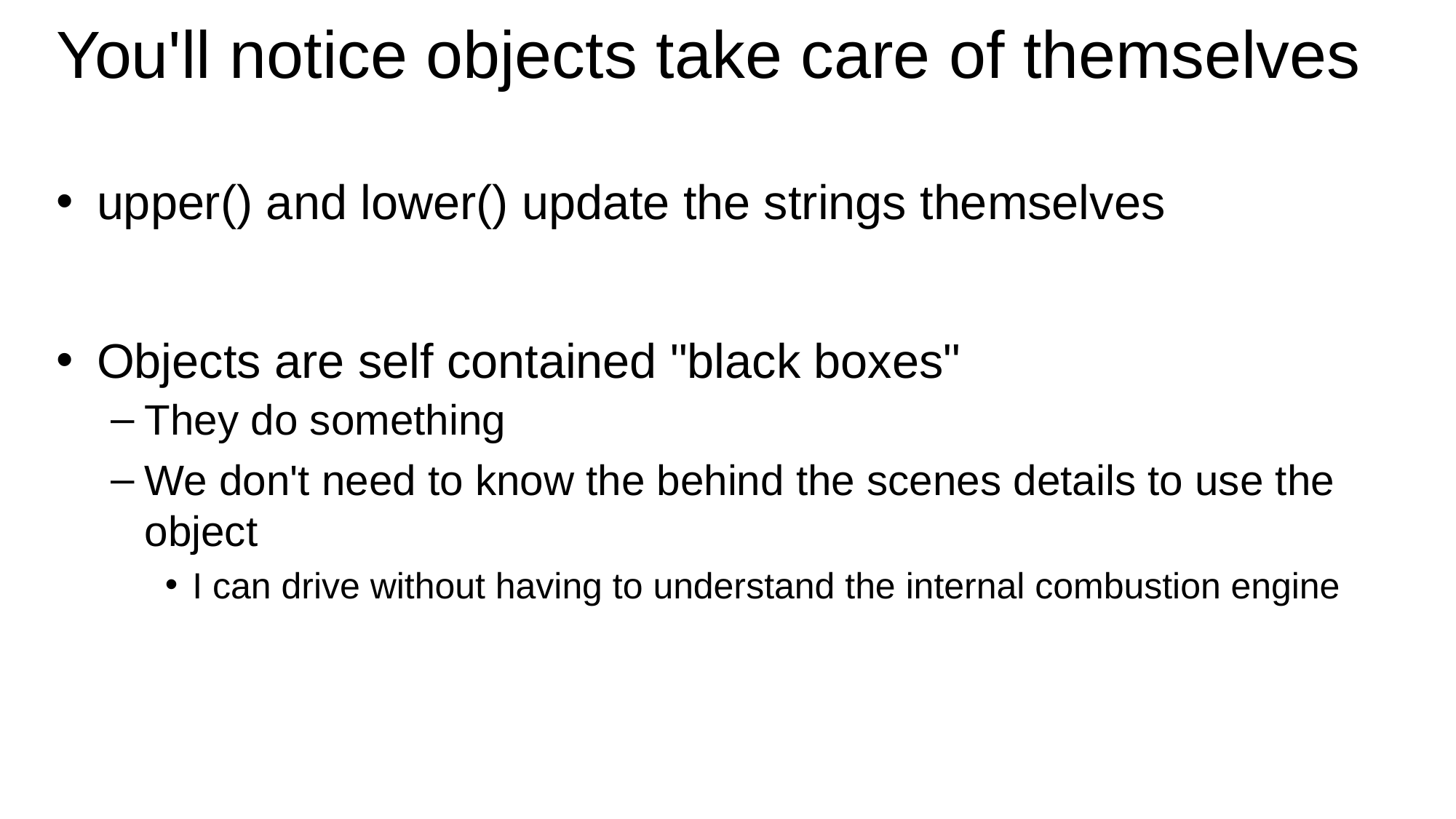

# You'll notice objects take care of themselves
upper() and lower() update the strings themselves

Objects are self contained "black boxes"
They do something
We don't need to know the behind the scenes details to use the object
I can drive without having to understand the internal combustion engine